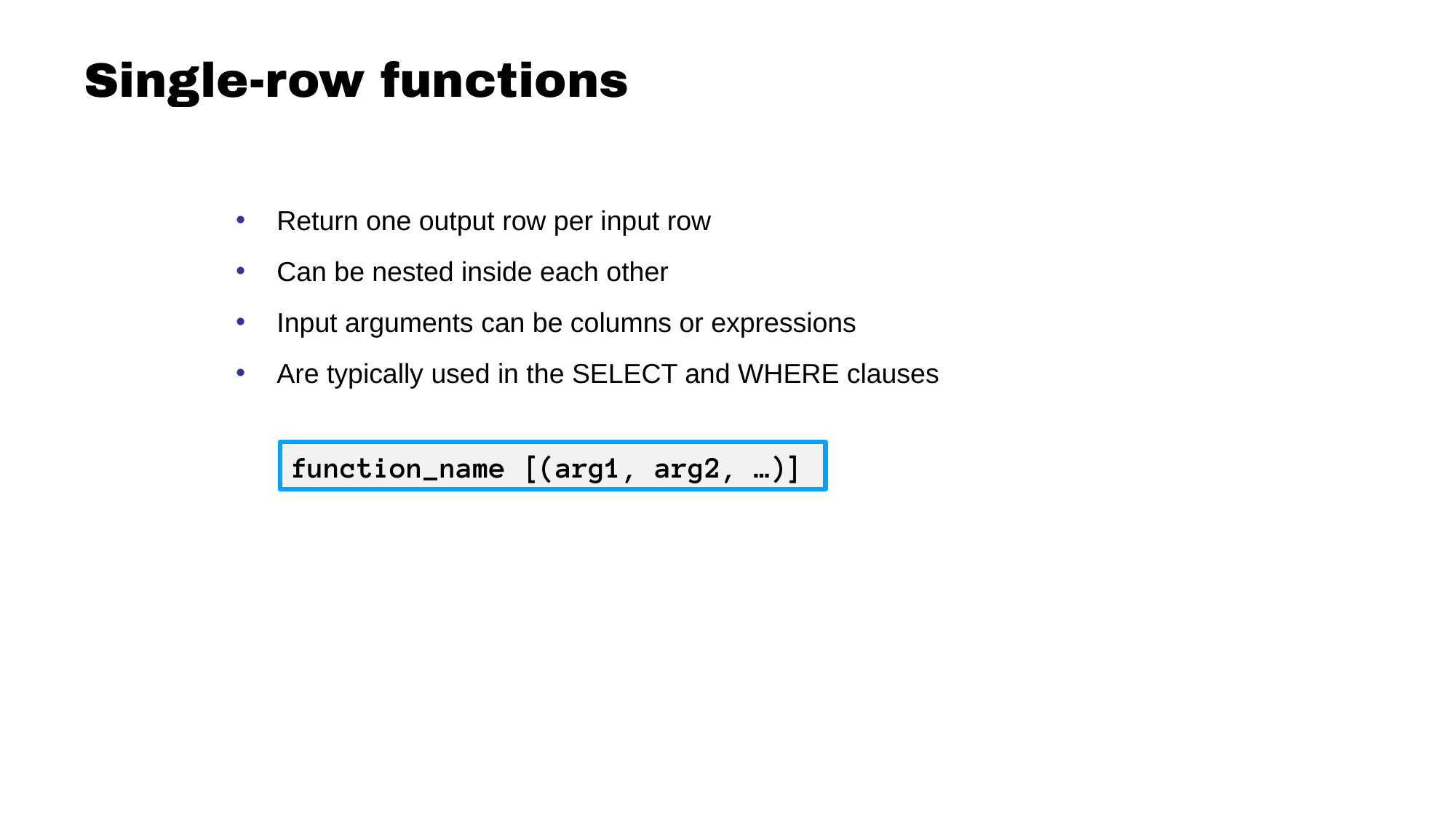

# Single-row functions
Return one output row per input row
Can be nested inside each other
Input arguments can be columns or expressions
Are typically used in the SELECT and WHERE clauses
function_name [(arg1, arg2, …)]